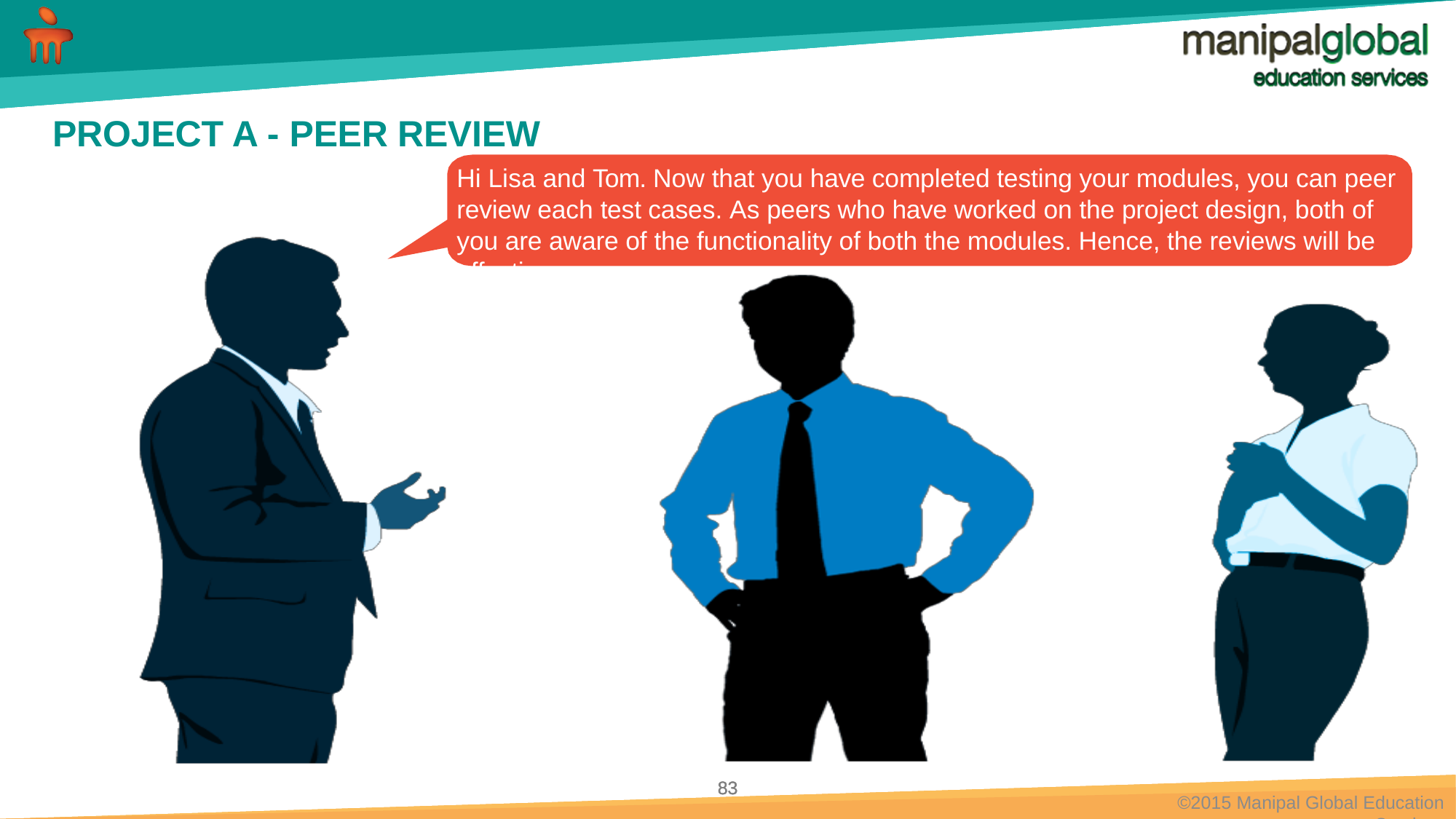

# PROJECT A - PEER REVIEW

Hi Lisa and Tom. Now that you have completed testing your modules, you can peer review each test cases. As peers who have worked on the project design, both of you are aware of the functionality of both the modules. Hence, the reviews will be effective.